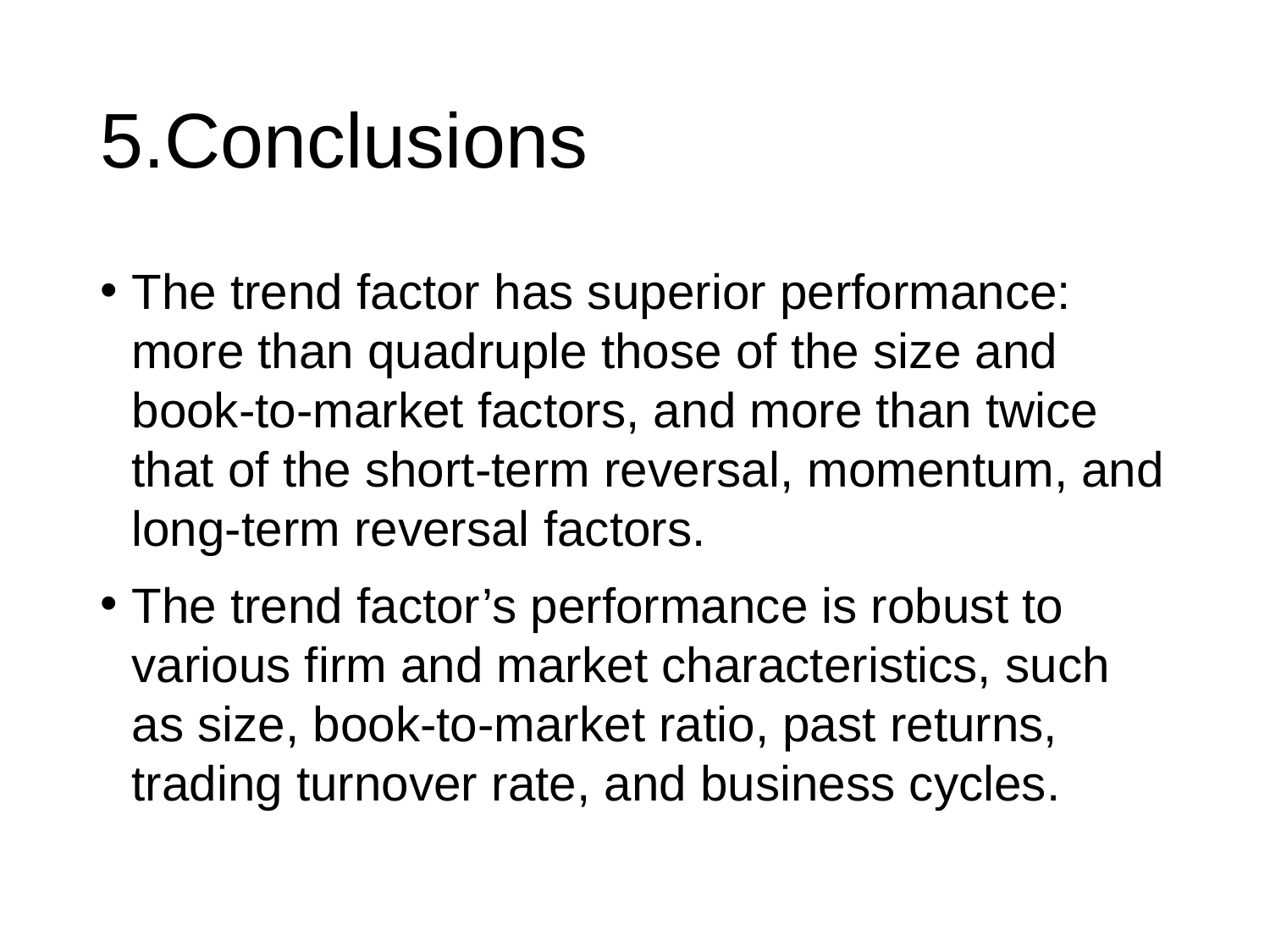

# 5.Conclusions
The trend factor has superior performance: more than quadruple those of the size and book-to-market factors, and more than twice that of the short-term reversal, momentum, and long-term reversal factors.
The trend factor’s performance is robust to various firm and market characteristics, such as size, book-to-market ratio, past returns, trading turnover rate, and business cycles.